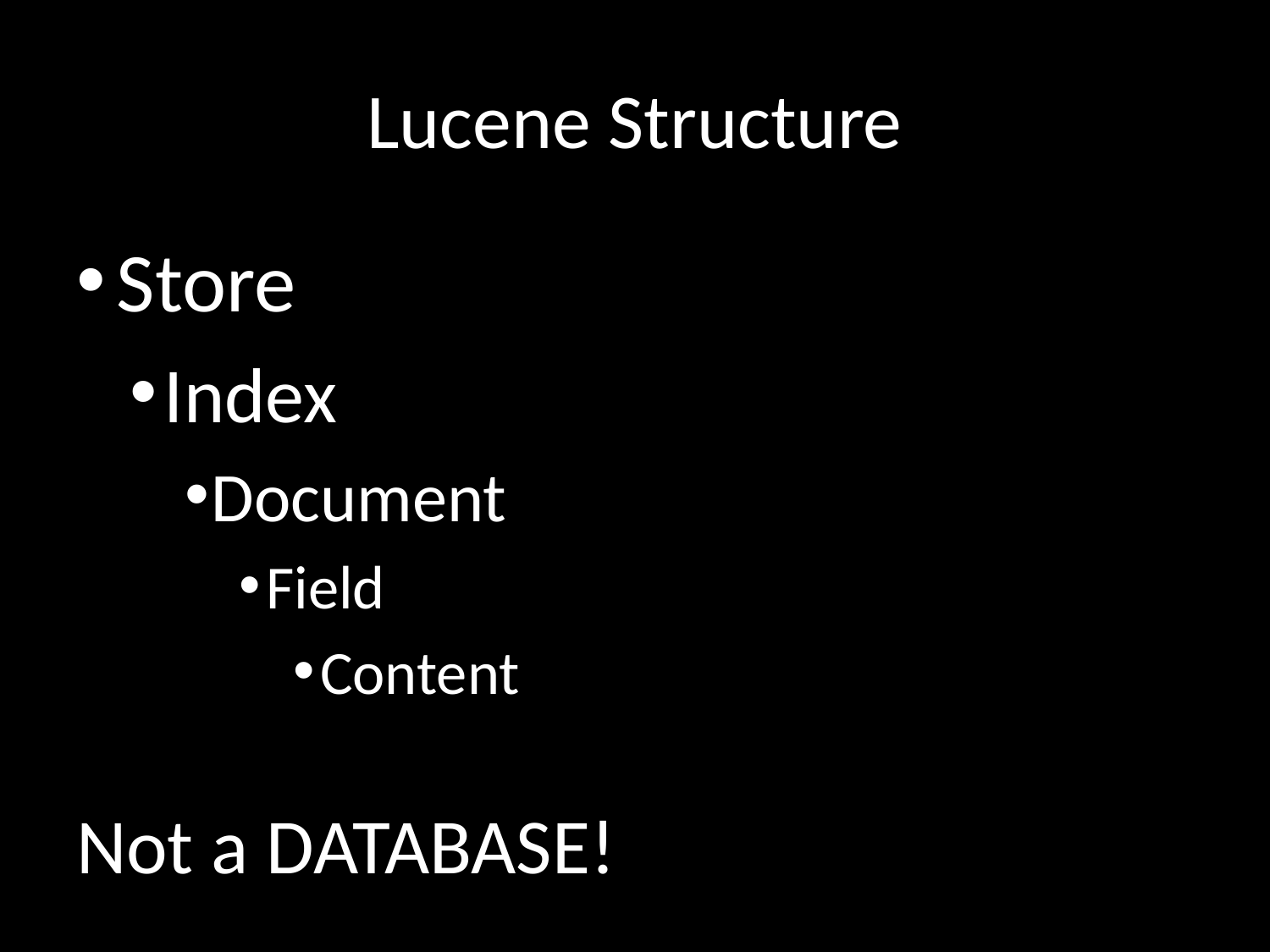

# Lucene Structure
Store
Index
Document
Field
Content
Not a DATABASE!